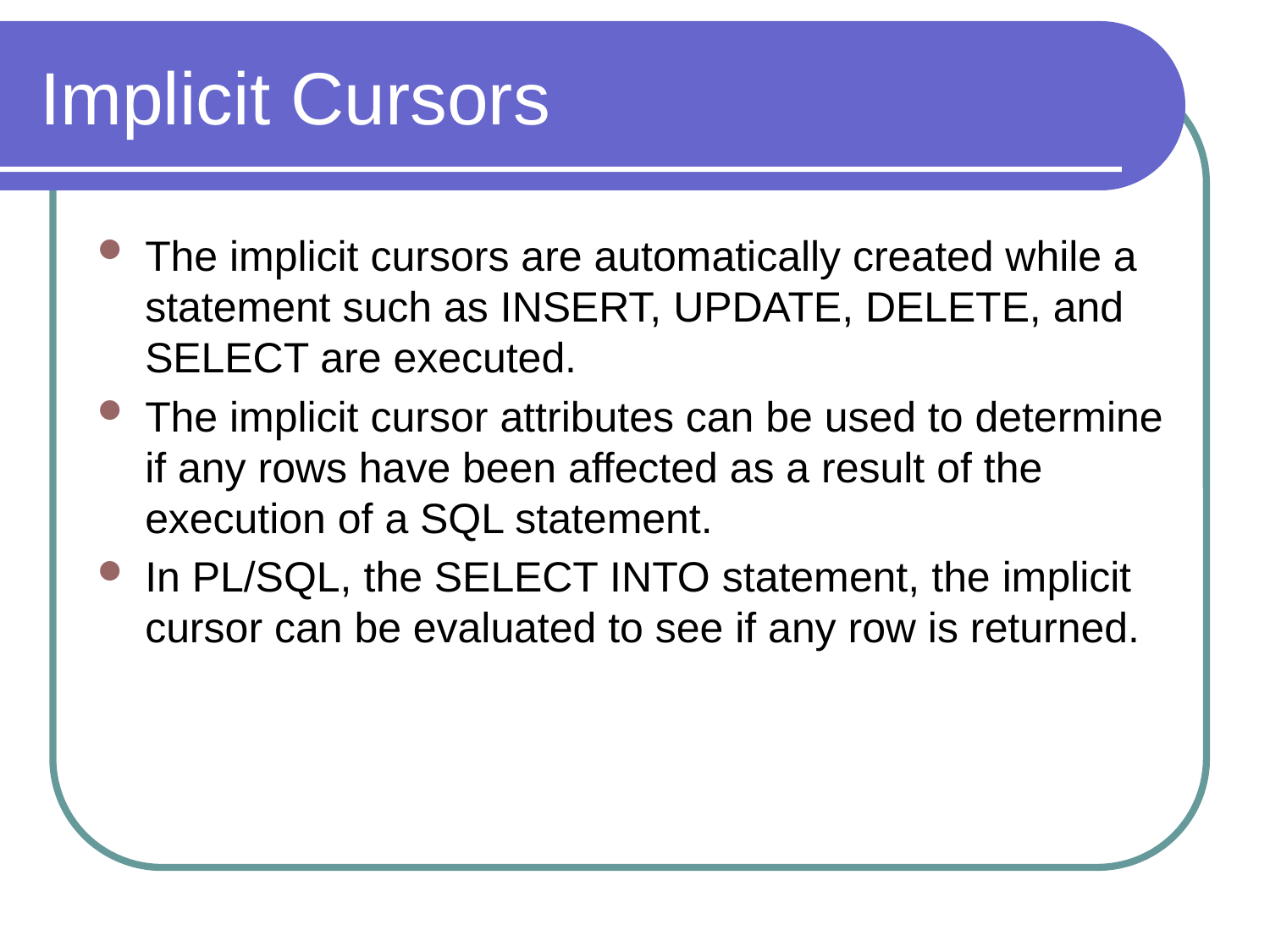

# Implicit Cursors
The implicit cursors are automatically created while a statement such as INSERT, UPDATE, DELETE, and SELECT are executed.
The implicit cursor attributes can be used to determine if any rows have been affected as a result of the execution of a SQL statement.
In PL/SQL, the SELECT INTO statement, the implicit cursor can be evaluated to see if any row is returned.